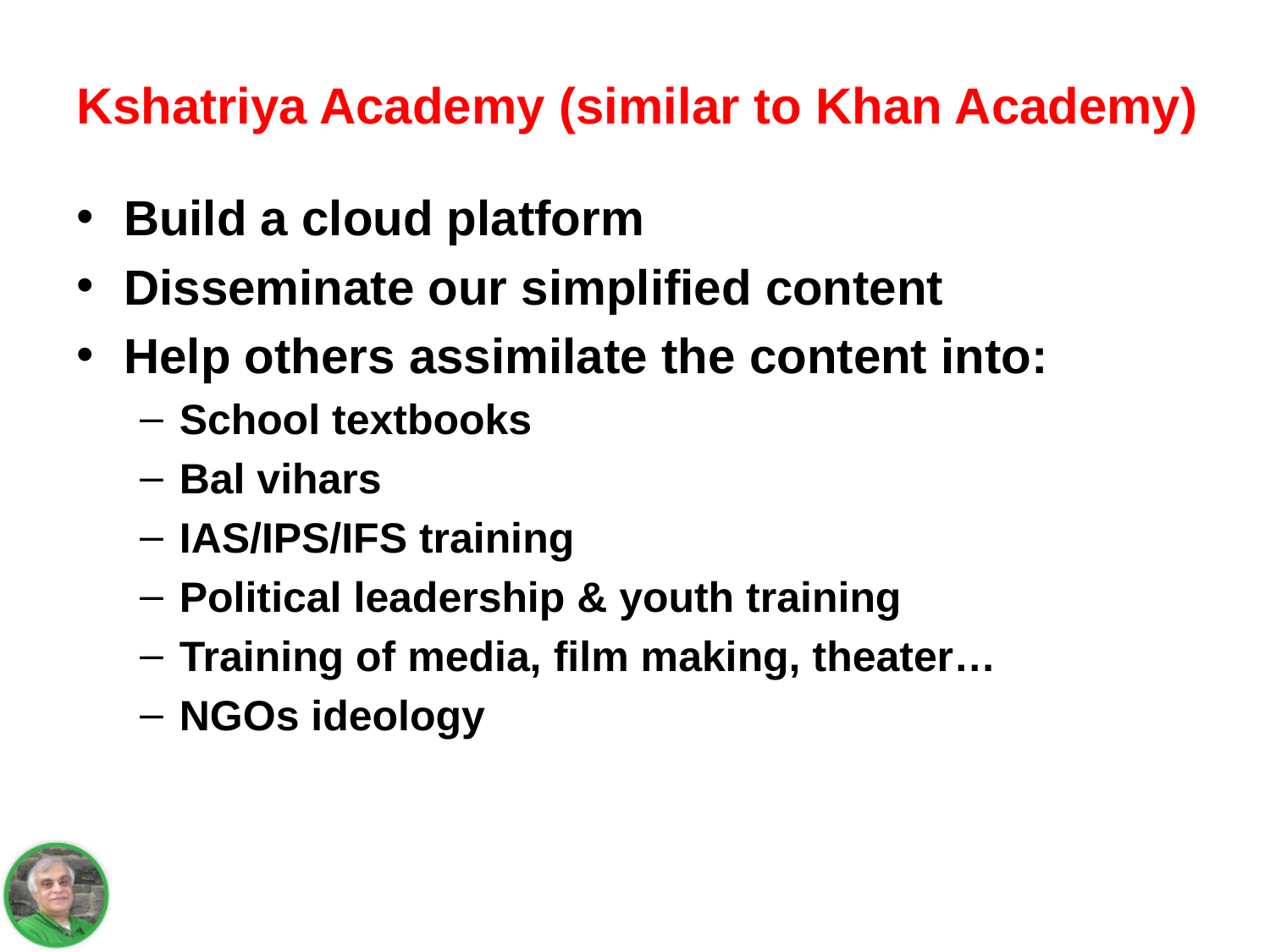

# Kshatriya Academy (similar to Khan Academy)
Build a cloud platform
Disseminate our simplified content
Help others assimilate the content into:
School textbooks
Bal vihars
IAS/IPS/IFS training
Political leadership & youth training
Training of media, film making, theater…
NGOs ideology